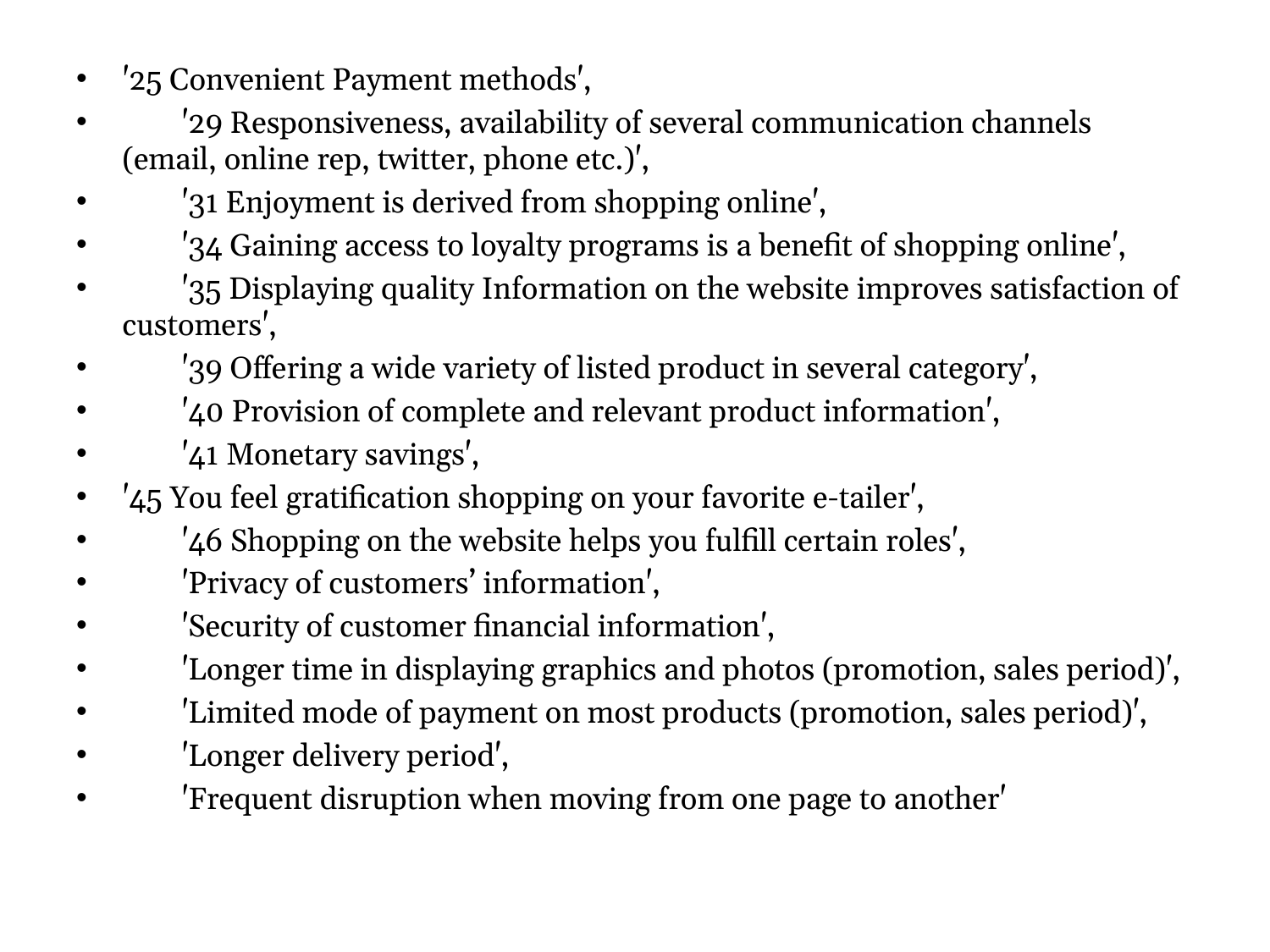

'25 Convenient Payment methods',
        '29 Responsiveness, availability of several communication channels (email, online rep, twitter, phone etc.)',
        '31 Enjoyment is derived from shopping online',
        '34 Gaining access to loyalty programs is a benefit of shopping online',
        '35 Displaying quality Information on the website improves satisfaction of customers',
        '39 Offering a wide variety of listed product in several category',
        '40 Provision of complete and relevant product information',
        '41 Monetary savings',
'45 You feel gratification shopping on your favorite e-tailer',
        '46 Shopping on the website helps you fulfill certain roles',
        'Privacy of customers’ information',
        'Security of customer financial information',
        'Longer time in displaying graphics and photos (promotion, sales period)',
        'Limited mode of payment on most products (promotion, sales period)',
        'Longer delivery period',
        'Frequent disruption when moving from one page to another'